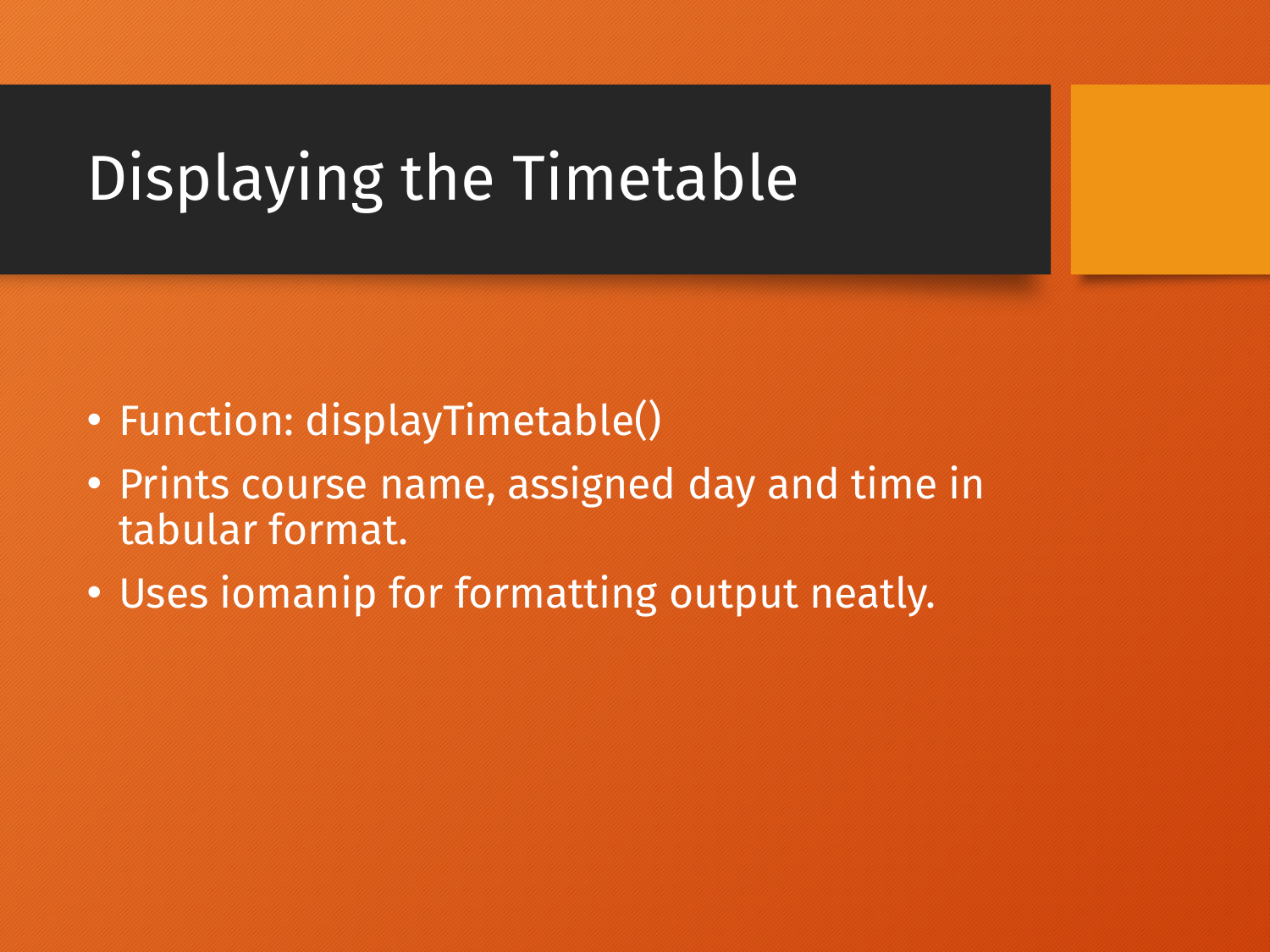

# Displaying the Timetable

Function: displayTimetable()
Prints course name, assigned day and time in tabular format.
Uses iomanip for formatting output neatly.